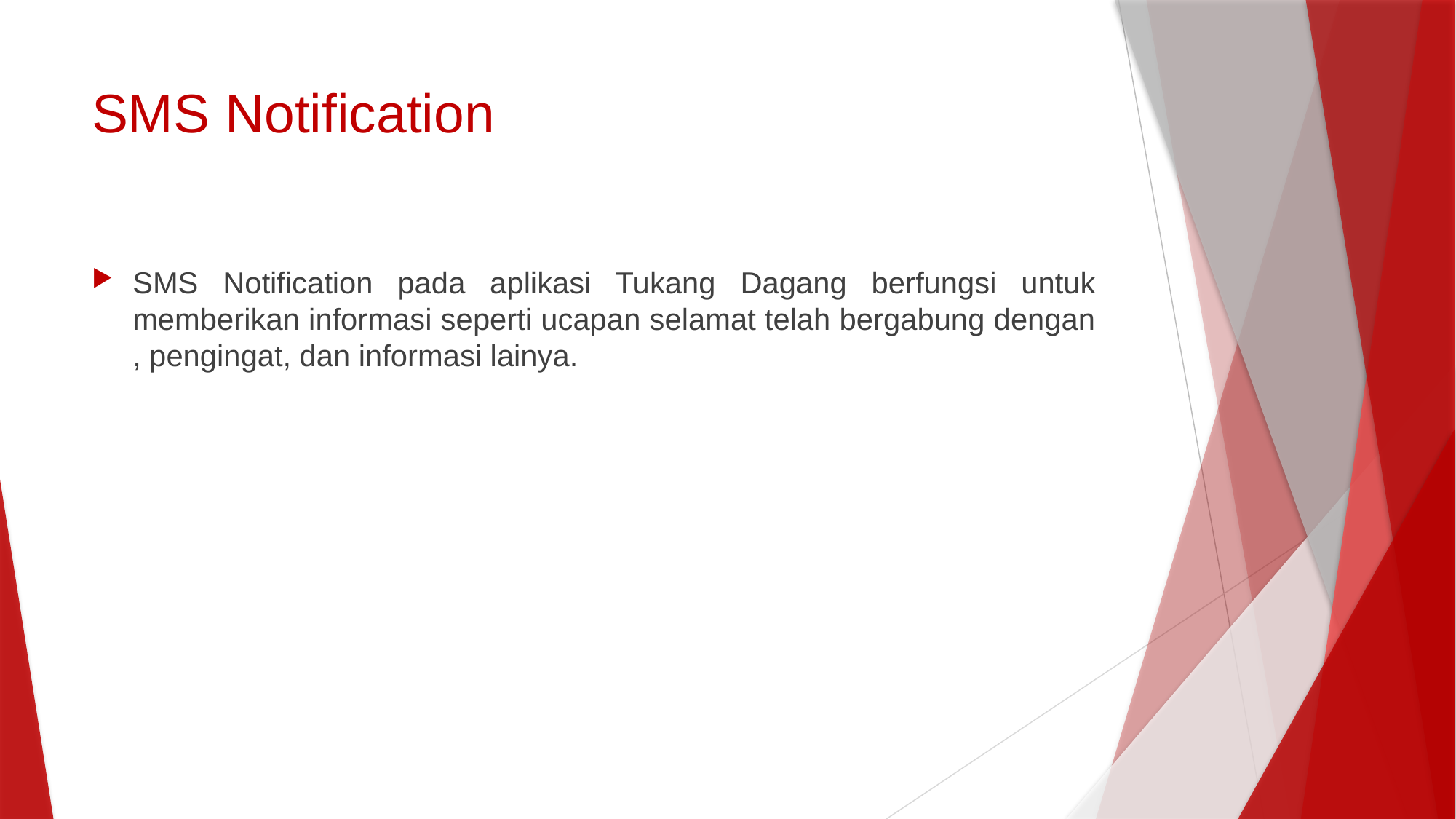

# SMS Notification
SMS Notification pada aplikasi Tukang Dagang berfungsi untuk memberikan informasi seperti ucapan selamat telah bergabung dengan , pengingat, dan informasi lainya.